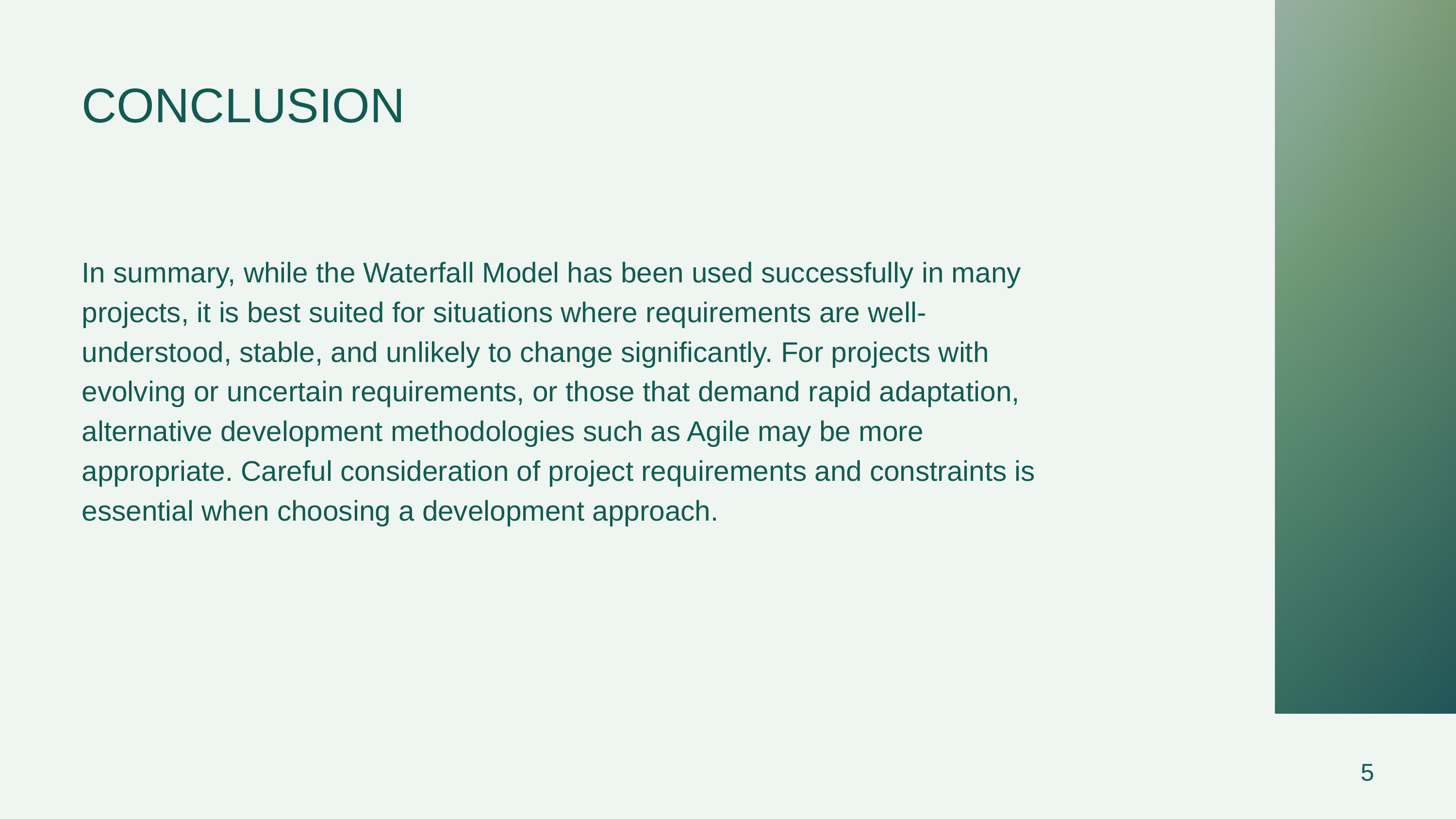

CONCLUSION
In summary, while the Waterfall Model has been used successfully in many projects, it is best suited for situations where requirements are well-understood, stable, and unlikely to change significantly. For projects with evolving or uncertain requirements, or those that demand rapid adaptation, alternative development methodologies such as Agile may be more appropriate. Careful consideration of project requirements and constraints is essential when choosing a development approach.
5